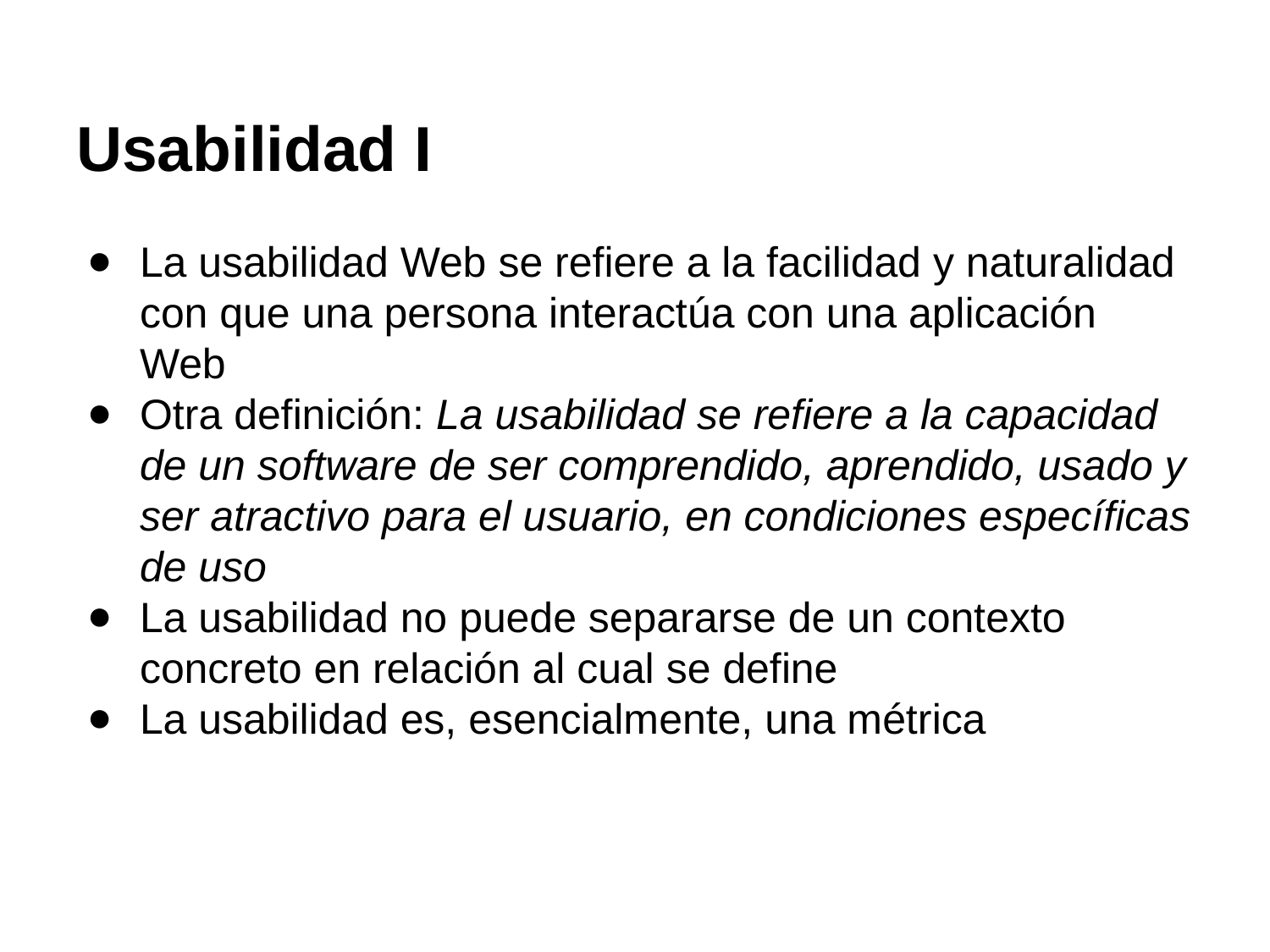

# Usabilidad I
La usabilidad Web se refiere a la facilidad y naturalidad con que una persona interactúa con una aplicación Web
Otra definición: La usabilidad se refiere a la capacidad de un software de ser comprendido, aprendido, usado y ser atractivo para el usuario, en condiciones específicas de uso
La usabilidad no puede separarse de un contexto concreto en relación al cual se define
La usabilidad es, esencialmente, una métrica